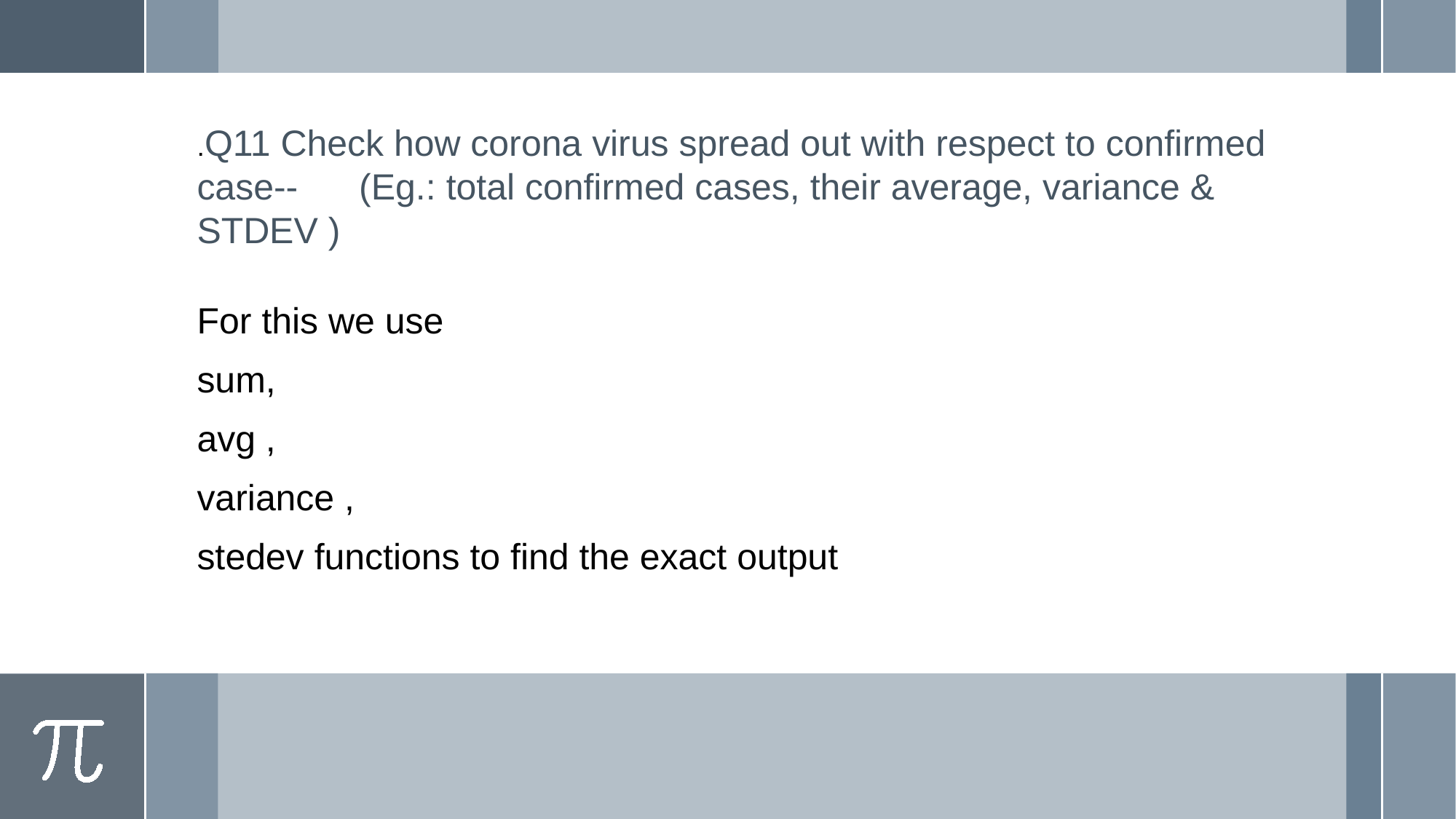

# .Q11 Check how corona virus spread out with respect to confirmed case--      (Eg.: total confirmed cases, their average, variance & STDEV )
For this we use
sum,
avg ,
variance ,
stedev functions to find the exact output